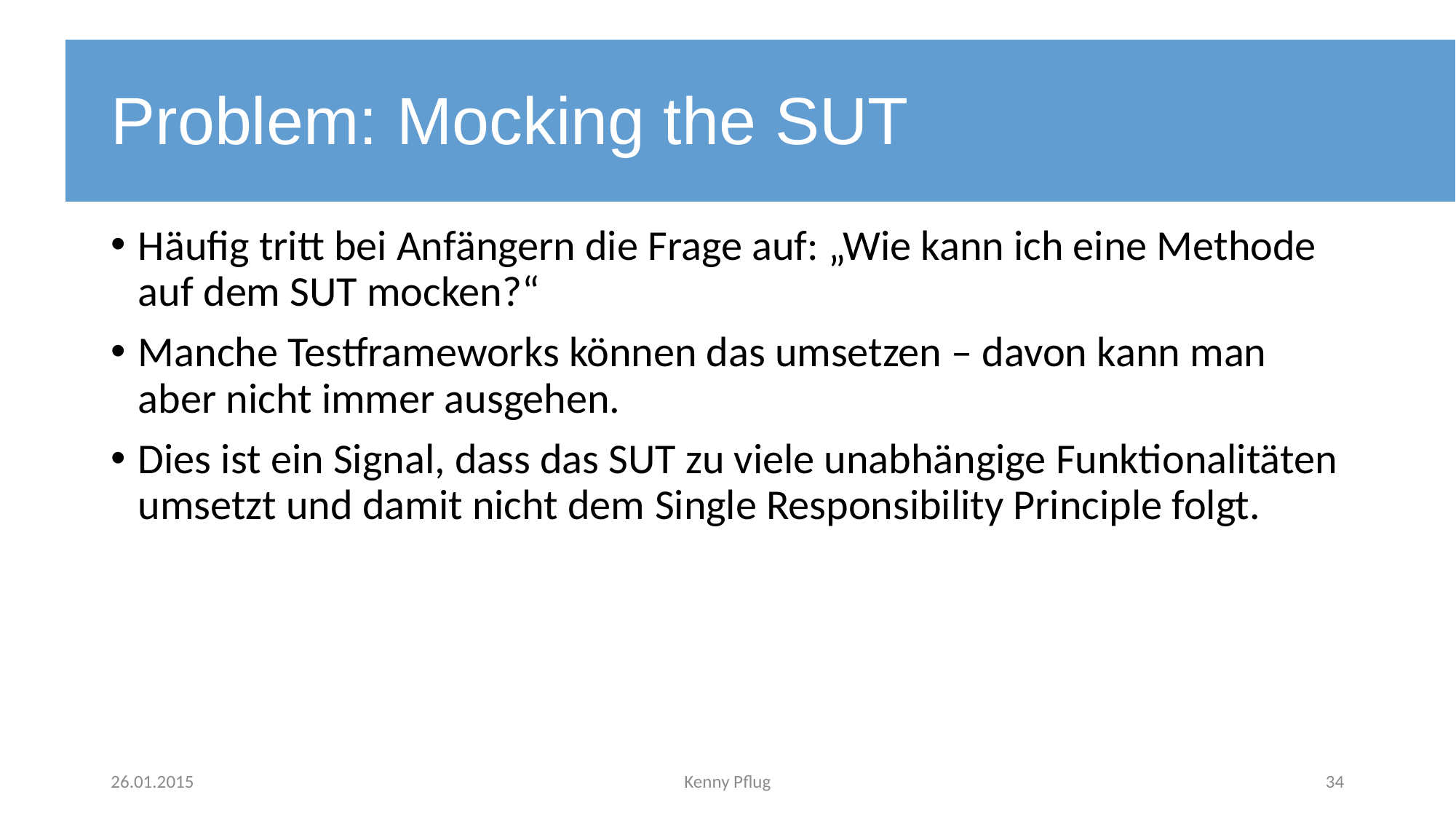

# Problem: Mocking the SUT
Häufig tritt bei Anfängern die Frage auf: „Wie kann ich eine Methode auf dem SUT mocken?“
Manche Testframeworks können das umsetzen – davon kann man aber nicht immer ausgehen.
Dies ist ein Signal, dass das SUT zu viele unabhängige Funktionalitäten umsetzt und damit nicht dem Single Responsibility Principle folgt.
26.01.2015
Kenny Pflug
34